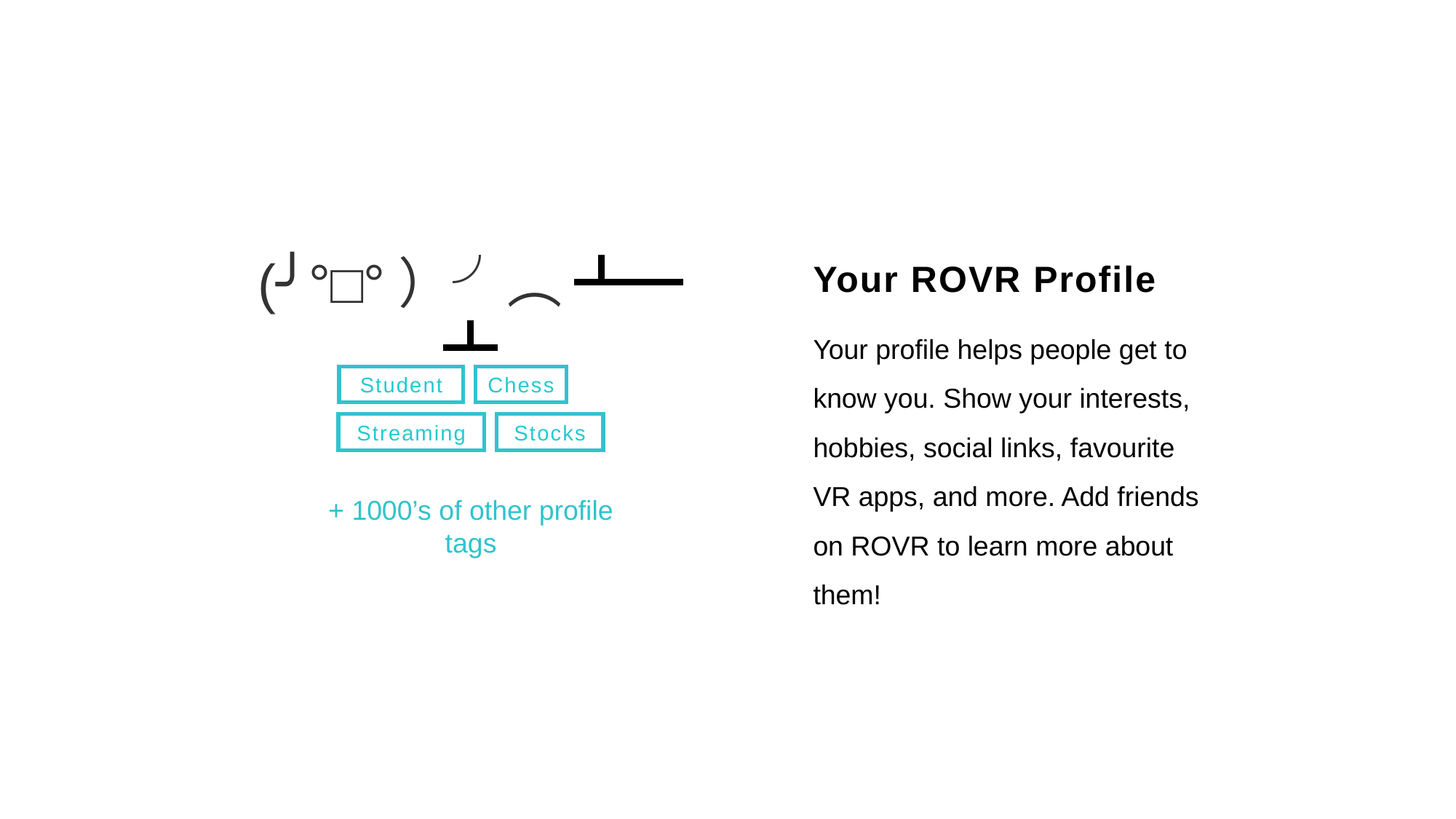

(╯°□°）╯︵ ┻━┻
Your ROVR Profile
Your profile helps people get to know you. Show your interests, hobbies, social links, favourite VR apps, and more. Add friends on ROVR to learn more about them!
Chess
Student
Stocks
Streaming
+ 1000’s of other profile tags